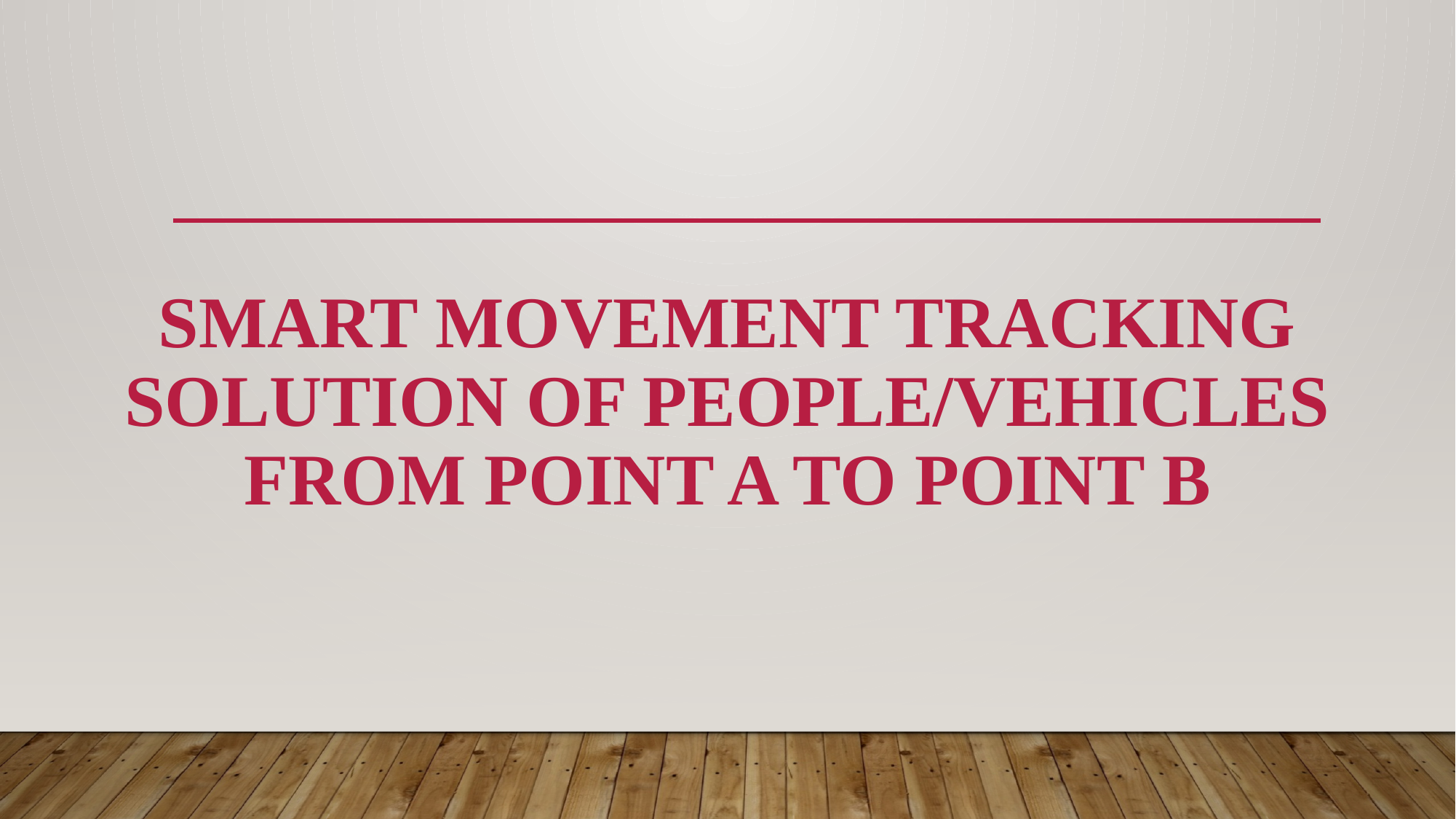

# SMART MOVEMENT TRACKING SOLUTION OF PEOPLE/VEHICLES FROM POINT A TO POINT B